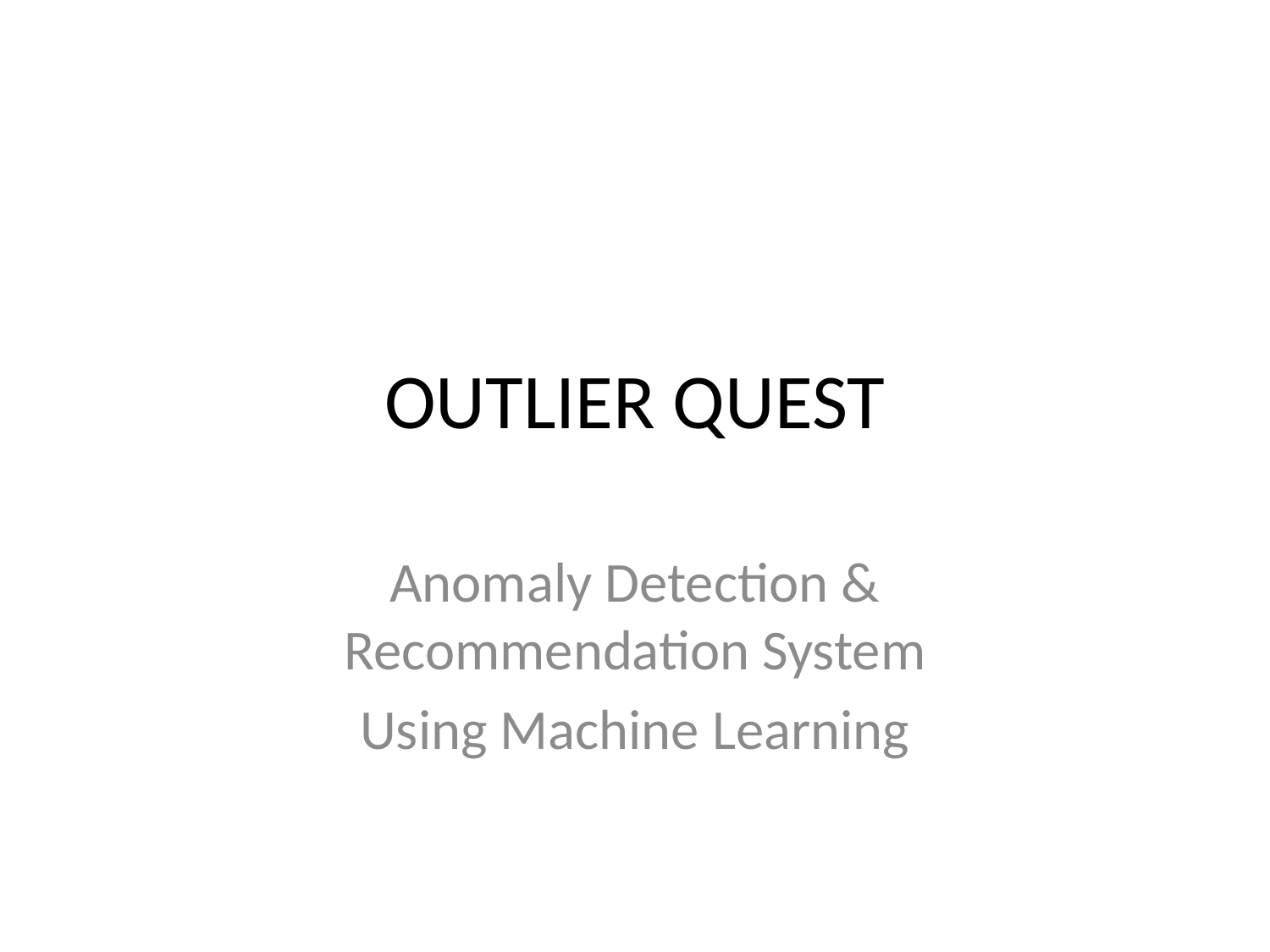

# OUTLIER QUEST
Anomaly Detection & Recommendation System
Using Machine Learning